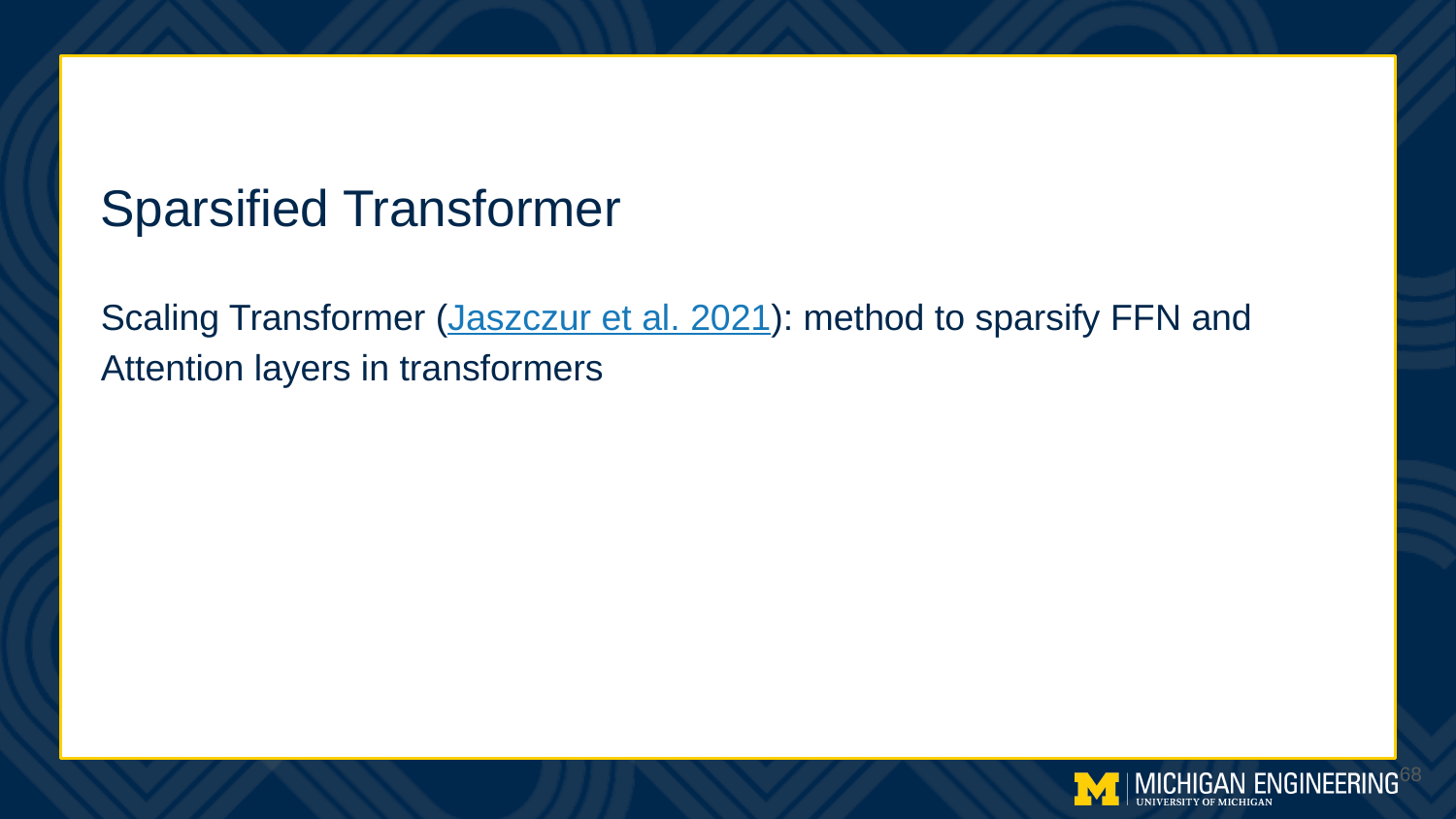

# Sparsified Transformer
Scaling Transformer (Jaszczur et al. 2021): method to sparsify FFN and Attention layers in transformers

68